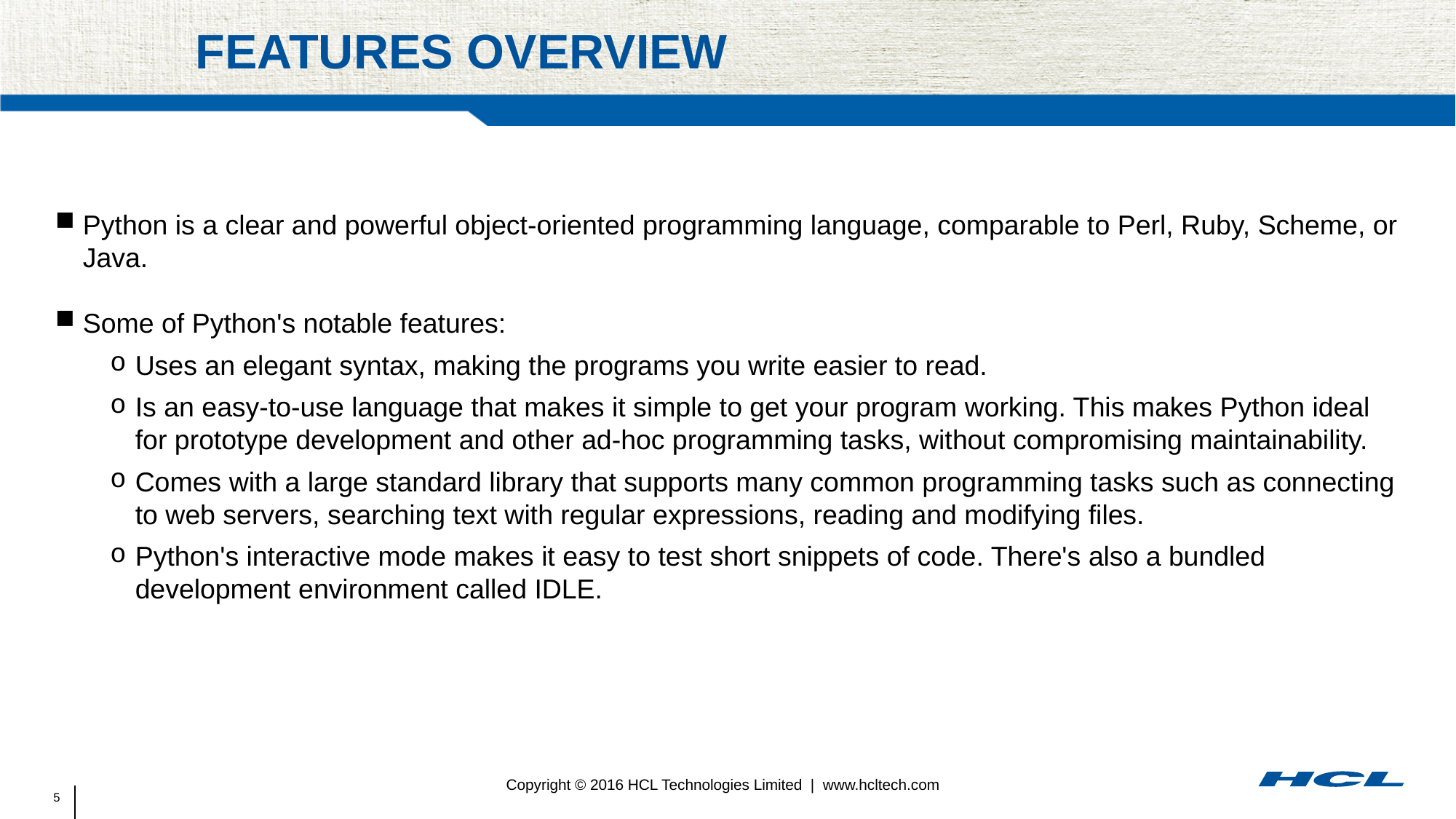

# Features Overview
Python is a clear and powerful object-oriented programming language, comparable to Perl, Ruby, Scheme, or Java.

Some of Python's notable features:
Uses an elegant syntax, making the programs you write easier to read.
Is an easy-to-use language that makes it simple to get your program working. This makes Python ideal for prototype development and other ad-hoc programming tasks, without compromising maintainability.
Comes with a large standard library that supports many common programming tasks such as connecting to web servers, searching text with regular expressions, reading and modifying files.
Python's interactive mode makes it easy to test short snippets of code. There's also a bundled development environment called IDLE.